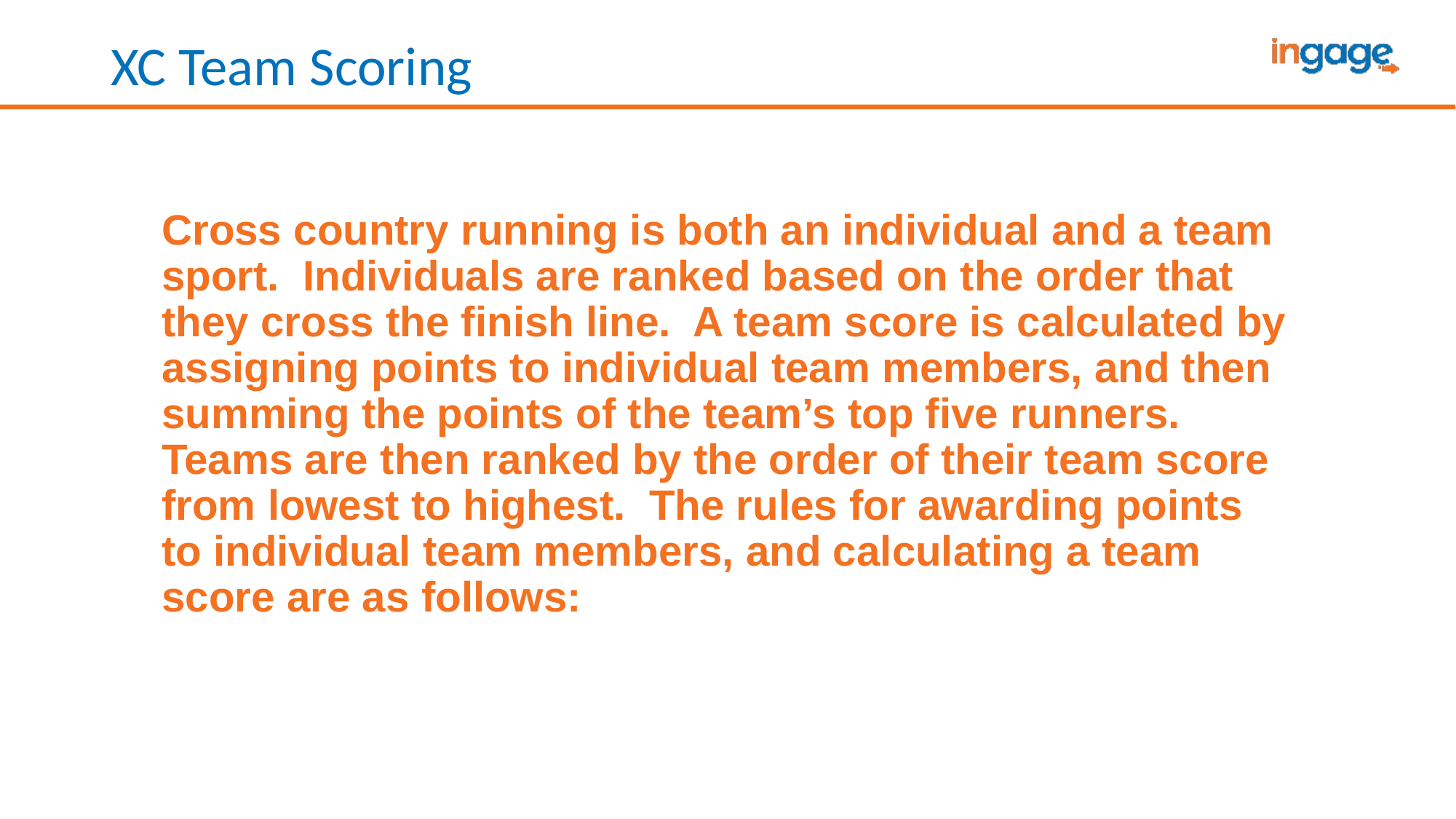

XC Team Scoring

Cross country running is both an individual and a team sport.  Individuals are ranked based on the order that they cross the finish line.  A team score is calculated by assigning points to individual team members, and then summing the points of the team’s top five runners.   Teams are then ranked by the order of their team score from lowest to highest.  The rules for awarding points to individual team members, and calculating a team score are as follows: